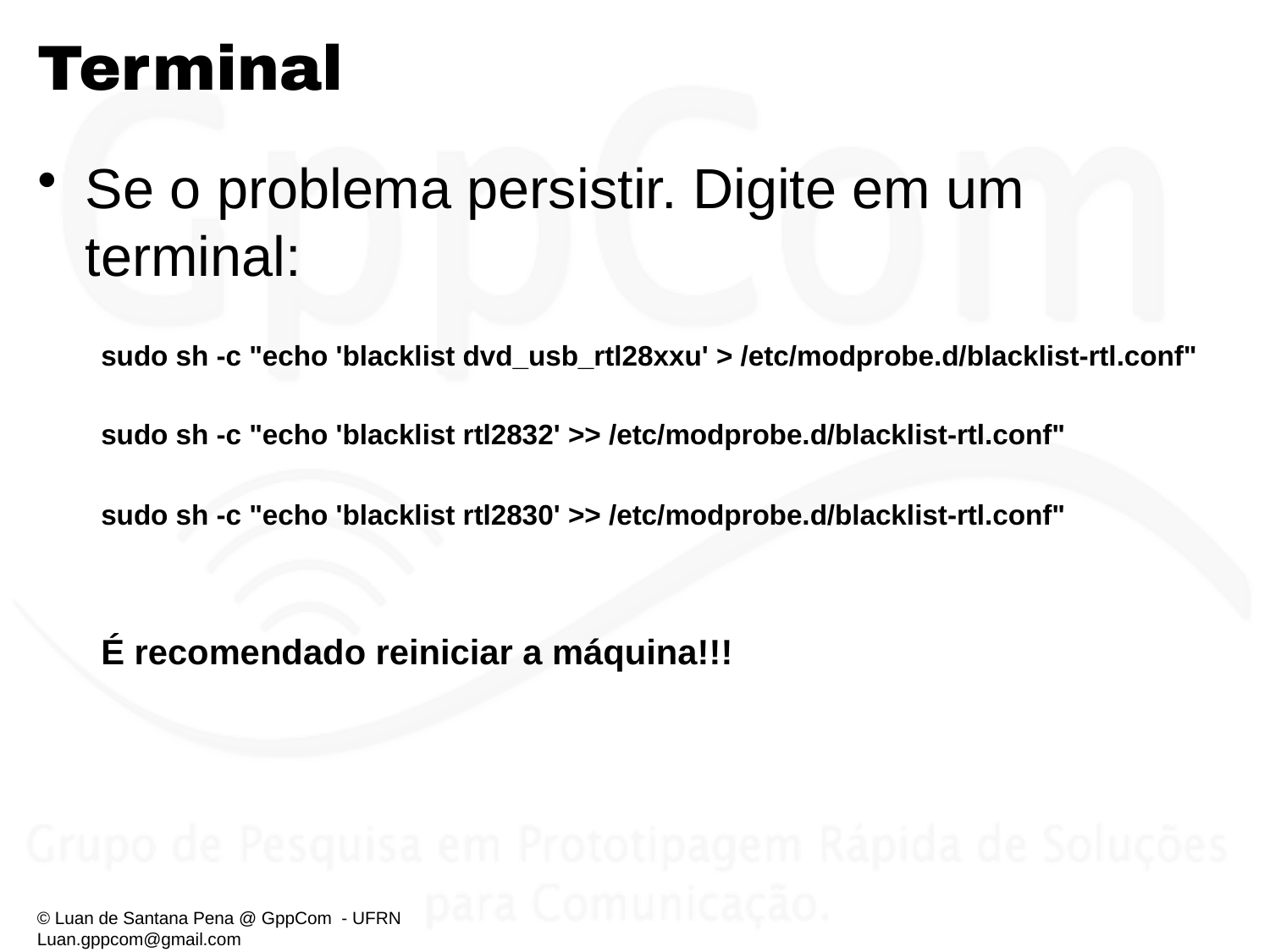

# Terminal
Se o problema persistir. Digite em um terminal:

sudo sh -c "echo 'blacklist dvd_usb_rtl28xxu' > /etc/modprobe.d/blacklist-rtl.conf"

sudo sh -c "echo 'blacklist rtl2832' >> /etc/modprobe.d/blacklist-rtl.conf"

sudo sh -c "echo 'blacklist rtl2830' >> /etc/modprobe.d/blacklist-rtl.conf"

É recomendado reiniciar a máquina!!!